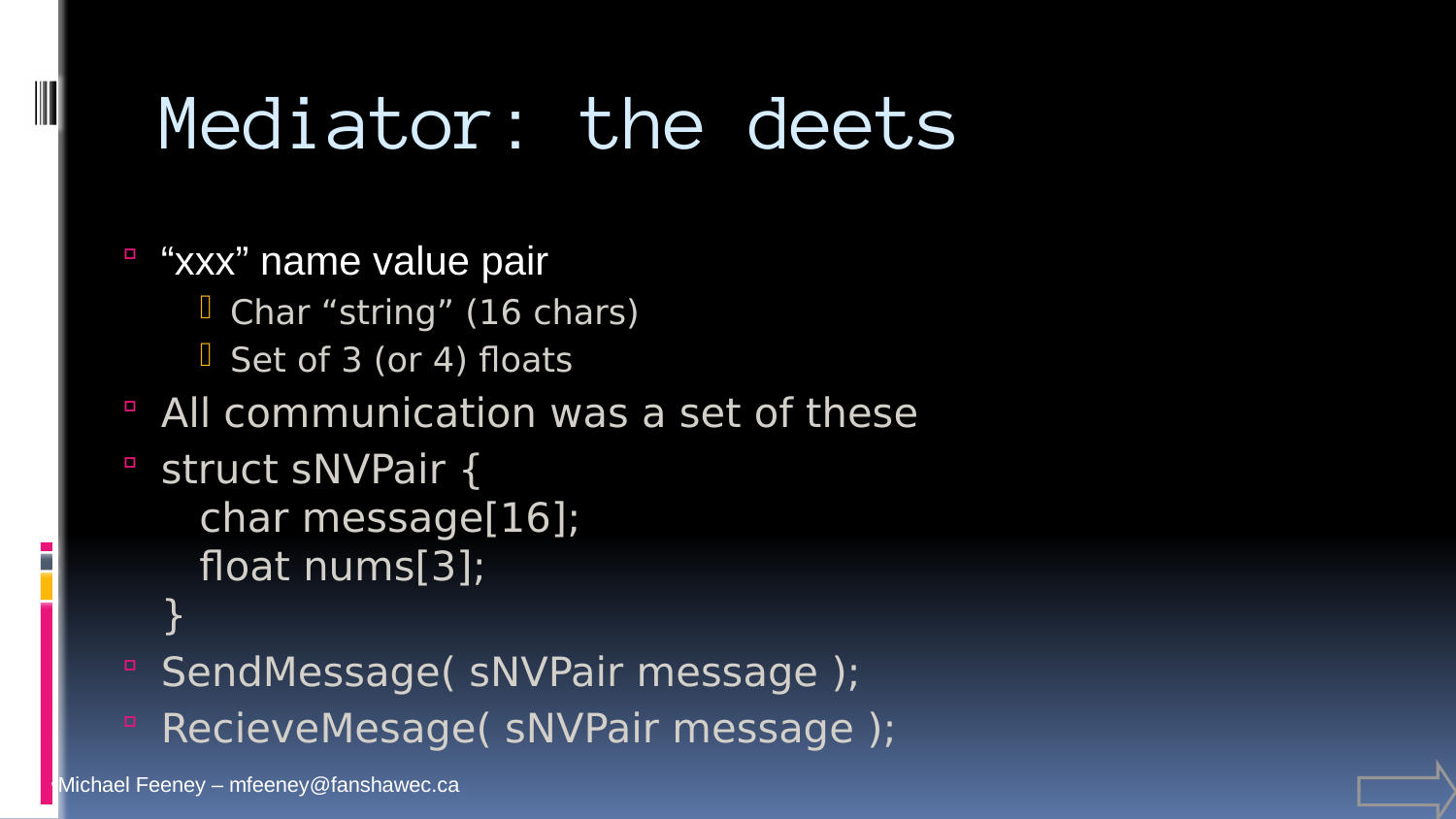

# Mediator: the deets
“xxx” name value pair
Char “string” (16 chars)
Set of 3 (or 4) floats
All communication was a set of these
struct sNVPair {
   char message[16];
   float nums[3];
}
SendMessage( sNVPair message );
RecieveMesage( sNVPair message );